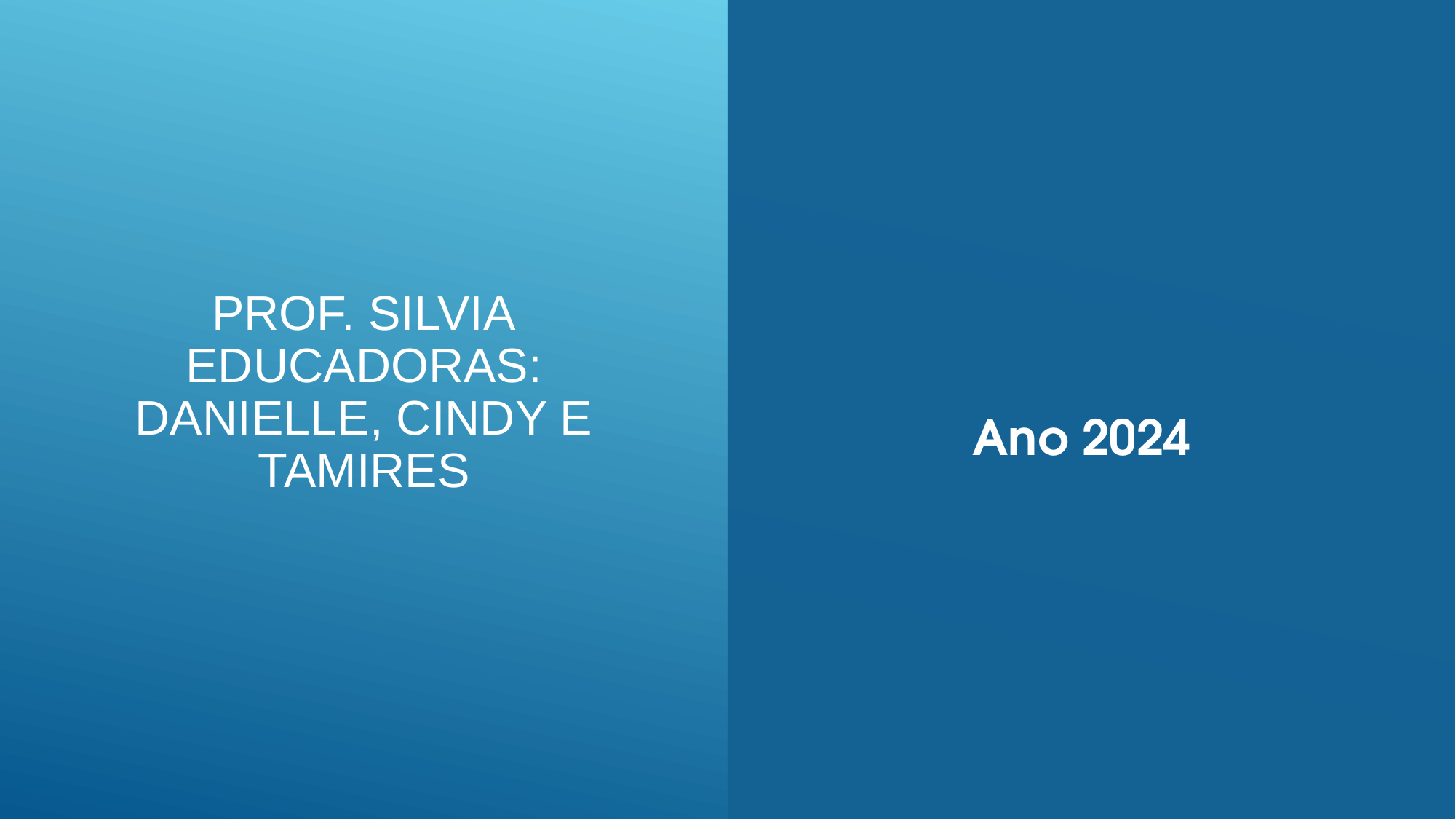

# PROF. Silvia EDUCADORAS: DANIELLE, CINDY E TAMIRES

Ano 2024